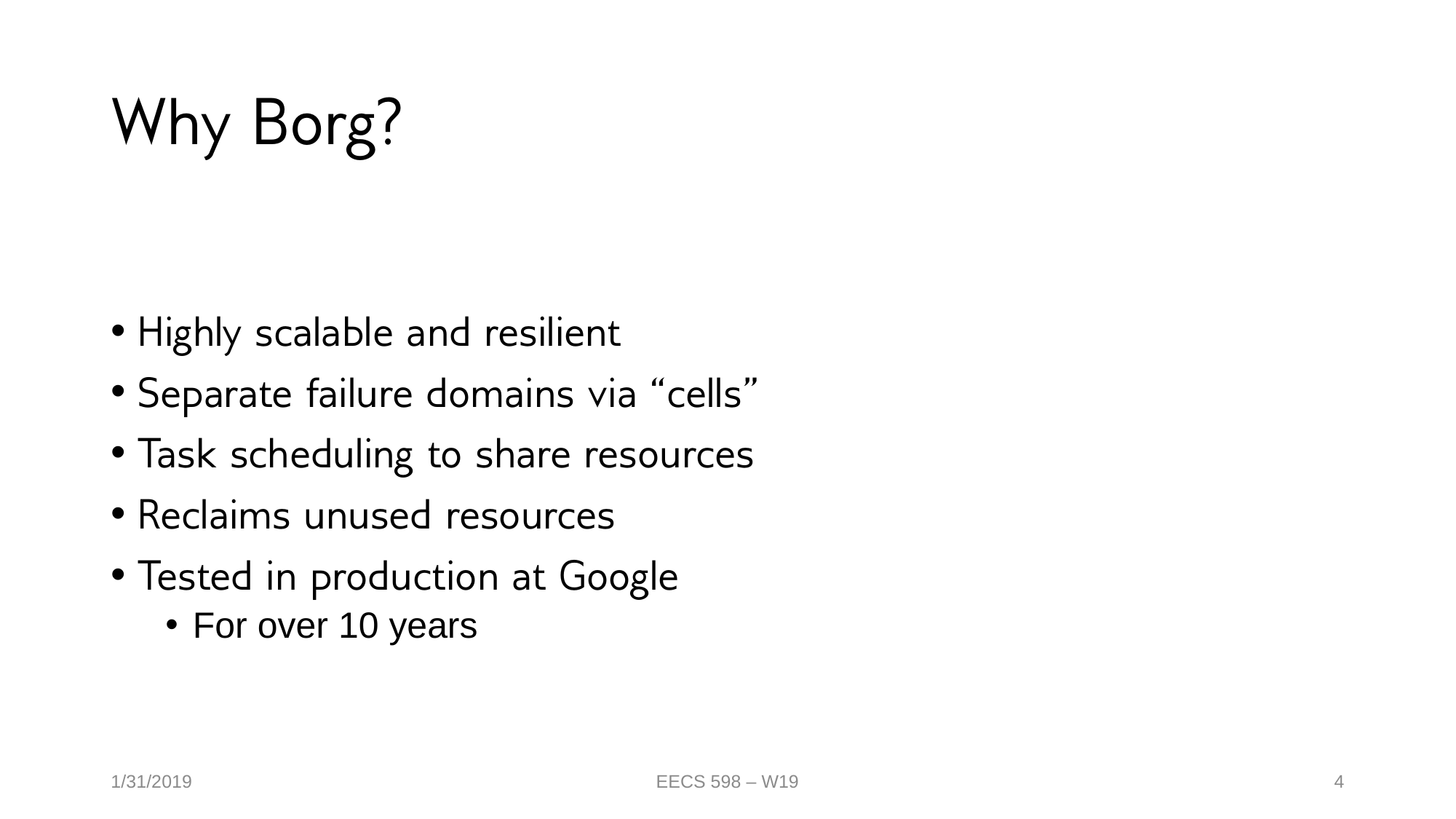

# Why Borg?
Highly scalable and resilient
Separate failure domains via “cells”
Task scheduling to share resources
Reclaims unused resources
Tested in production at Google
For over 10 years
1/31/2019
EECS 598 – W19
4